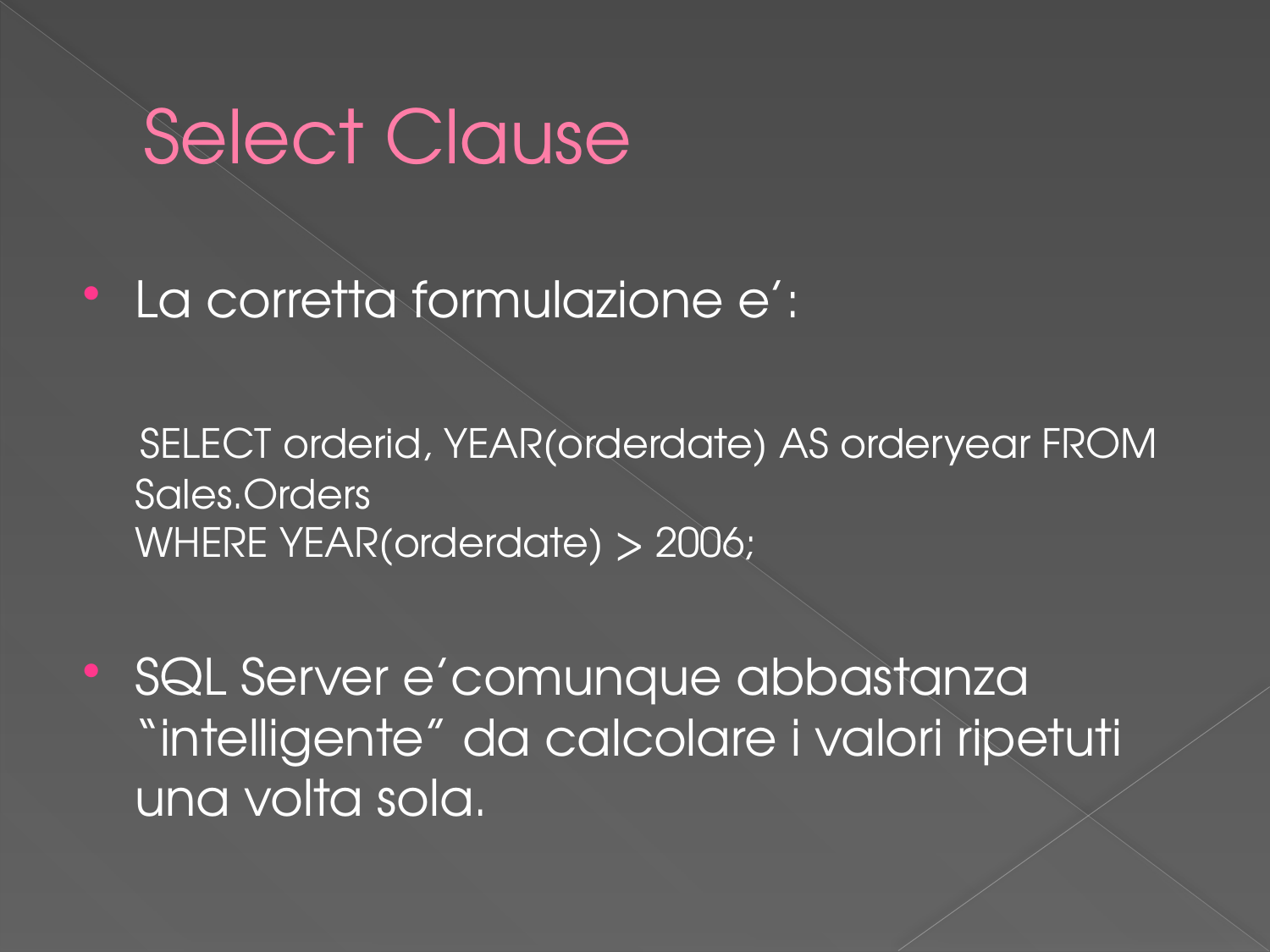

# Select Clause
La corretta formulazione e’:

    SELECT orderid, YEAR(orderdate) AS orderyear FROM Sales.Orders
WHERE YEAR(orderdate) > 2006;

SQL Server e’comunque abbastanza “intelligente” da calcolare i valori ripetuti una volta sola.